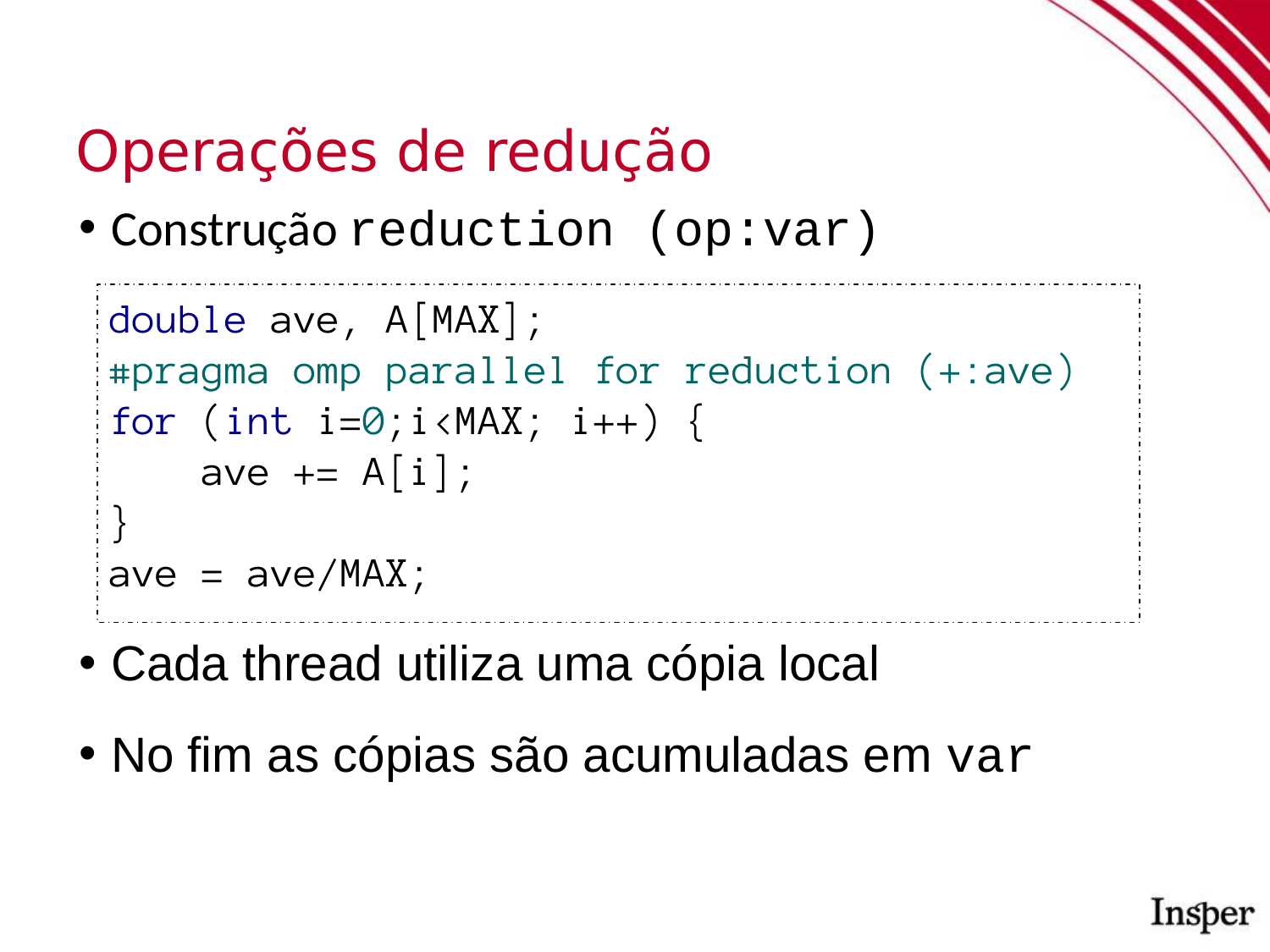

Operações de redução

Construção reduction (op:var)

Cada thread utiliza uma cópia local
No fim as cópias são acumuladas em var
double ave, A[MAX];
#pragma omp parallel for reduction (+:ave)
for (int i=0;i<MAX; i++) {
    ave += A[i];
}
ave = ave/MAX;